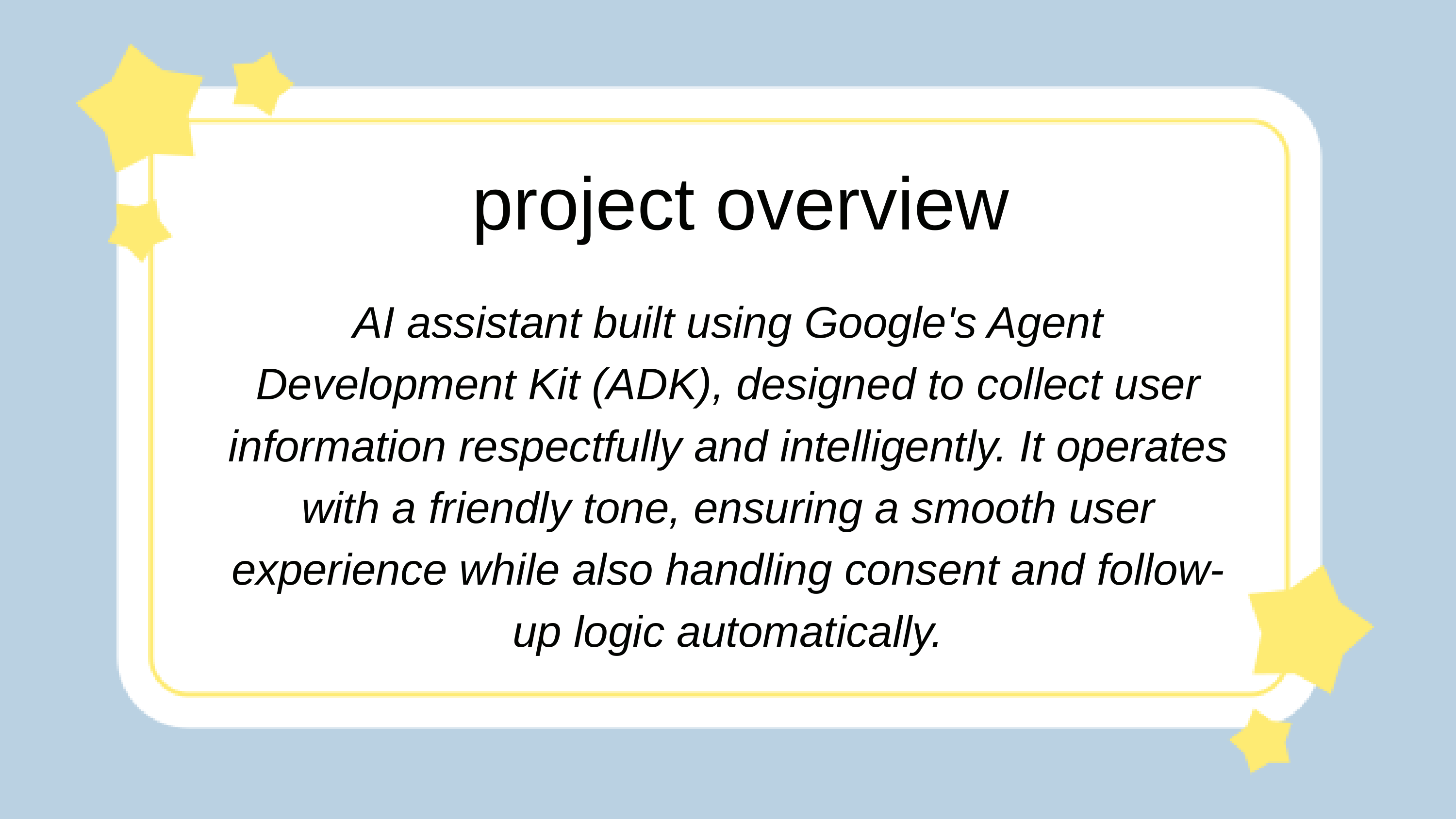

project overview
AI assistant built using Google's Agent Development Kit (ADK), designed to collect user information respectfully and intelligently. It operates with a friendly tone, ensuring a smooth user experience while also handling consent and follow-up logic automatically.